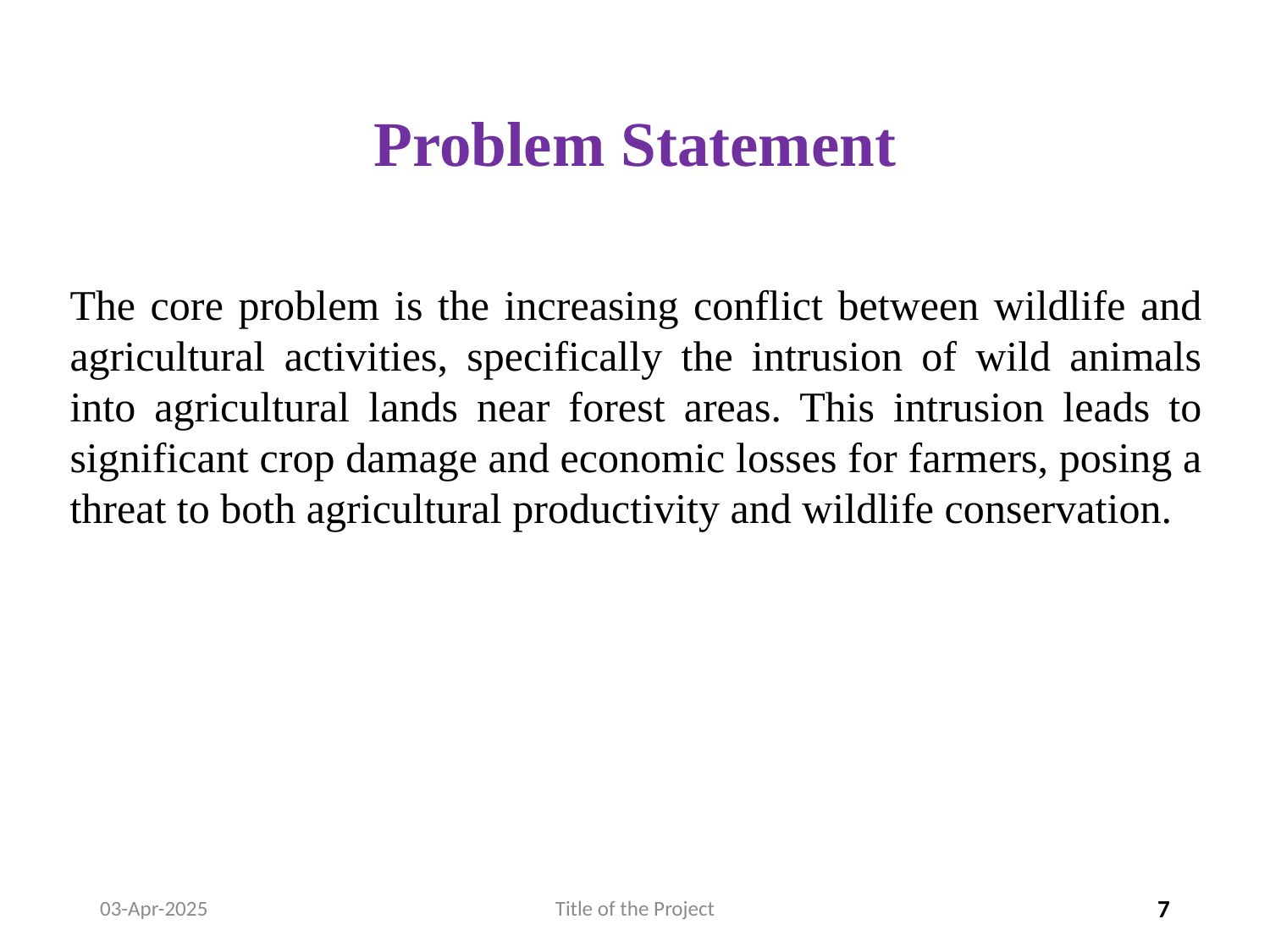

# Problem Statement
The core problem is the increasing conflict between wildlife and agricultural activities, specifically the intrusion of wild animals into agricultural lands near forest areas. This intrusion leads to significant crop damage and economic losses for farmers, posing a threat to both agricultural productivity and wildlife conservation.
03-Apr-2025
Title of the Project
7